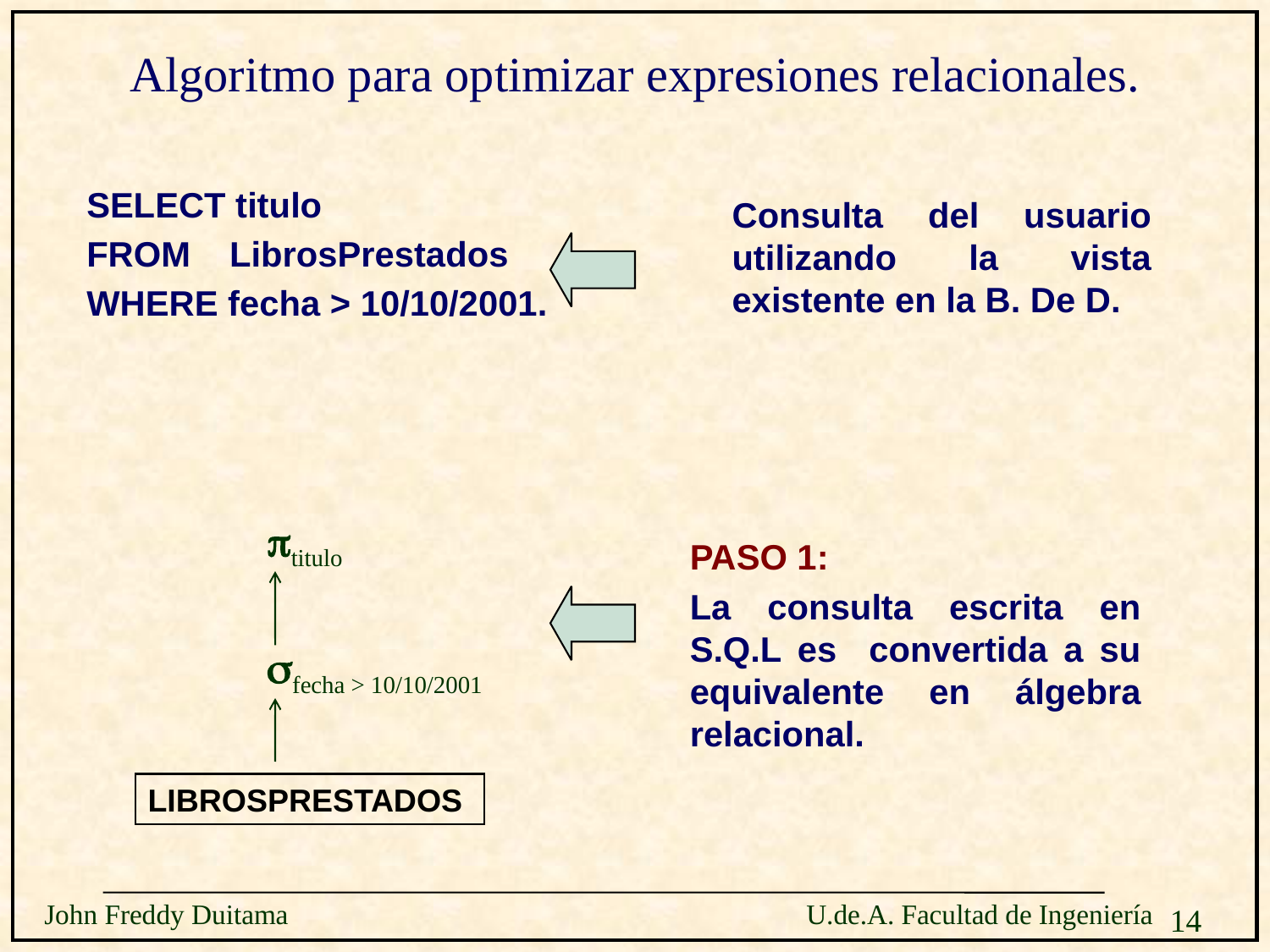

# Algoritmo para optimizar expresiones relacionales.

SELECT titulo
FROM    LibrosPrestados
WHERE fecha > 10/10/2001.

Consulta del usuario utilizando la vista existente en la B. De D.

 πtitulo

σfecha > 10/10/2001

LIBROSPRESTADOS
PASO 1:
La consulta escrita en S.Q.L es  convertida a su equivalente en álgebra relacional.